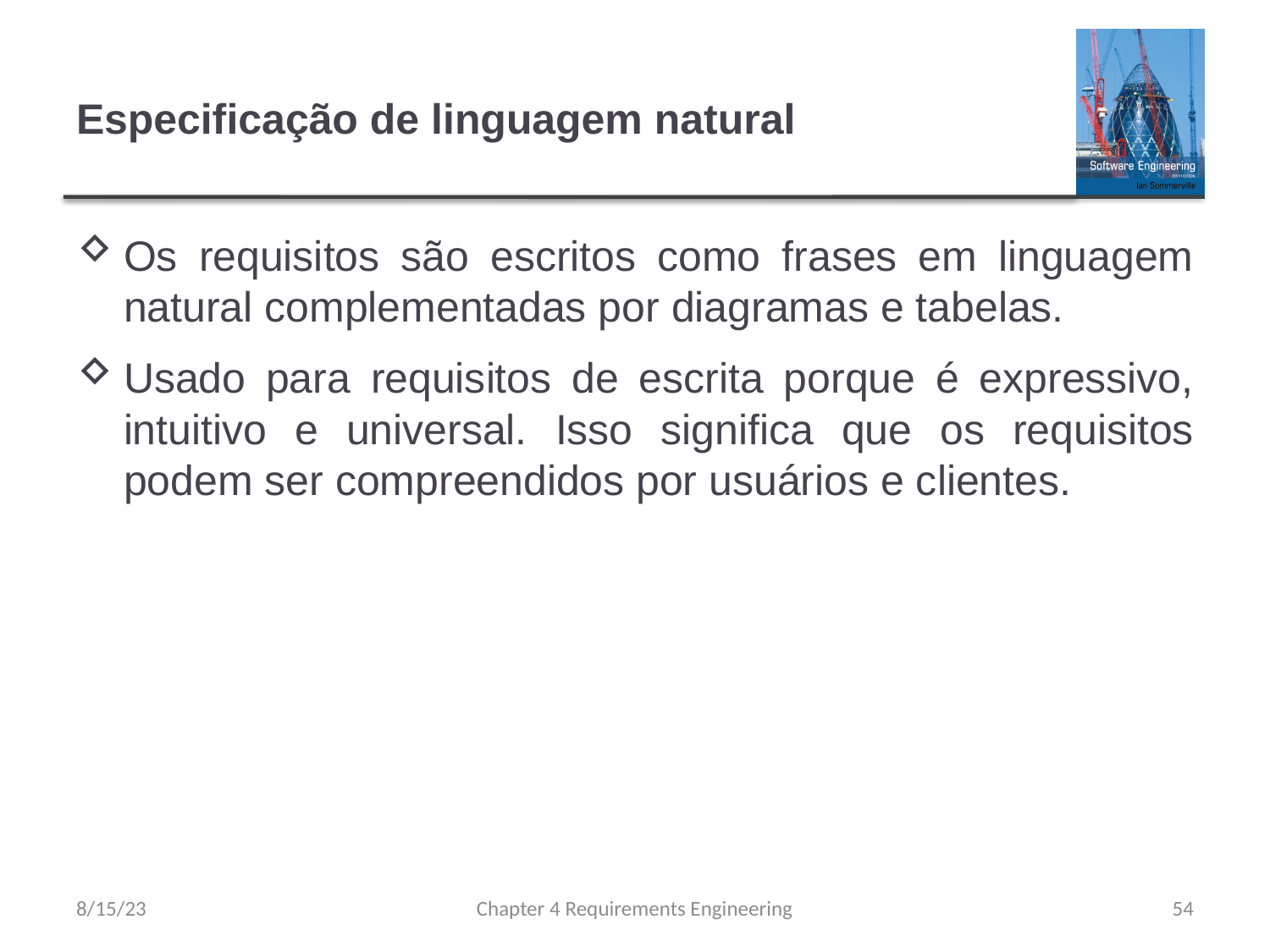

# Especificação de linguagem natural
Os requisitos são escritos como frases em linguagem natural complementadas por diagramas e tabelas.
Usado para requisitos de escrita porque é expressivo, intuitivo e universal. Isso significa que os requisitos podem ser compreendidos por usuários e clientes.
8/15/23
Chapter 4 Requirements Engineering
54